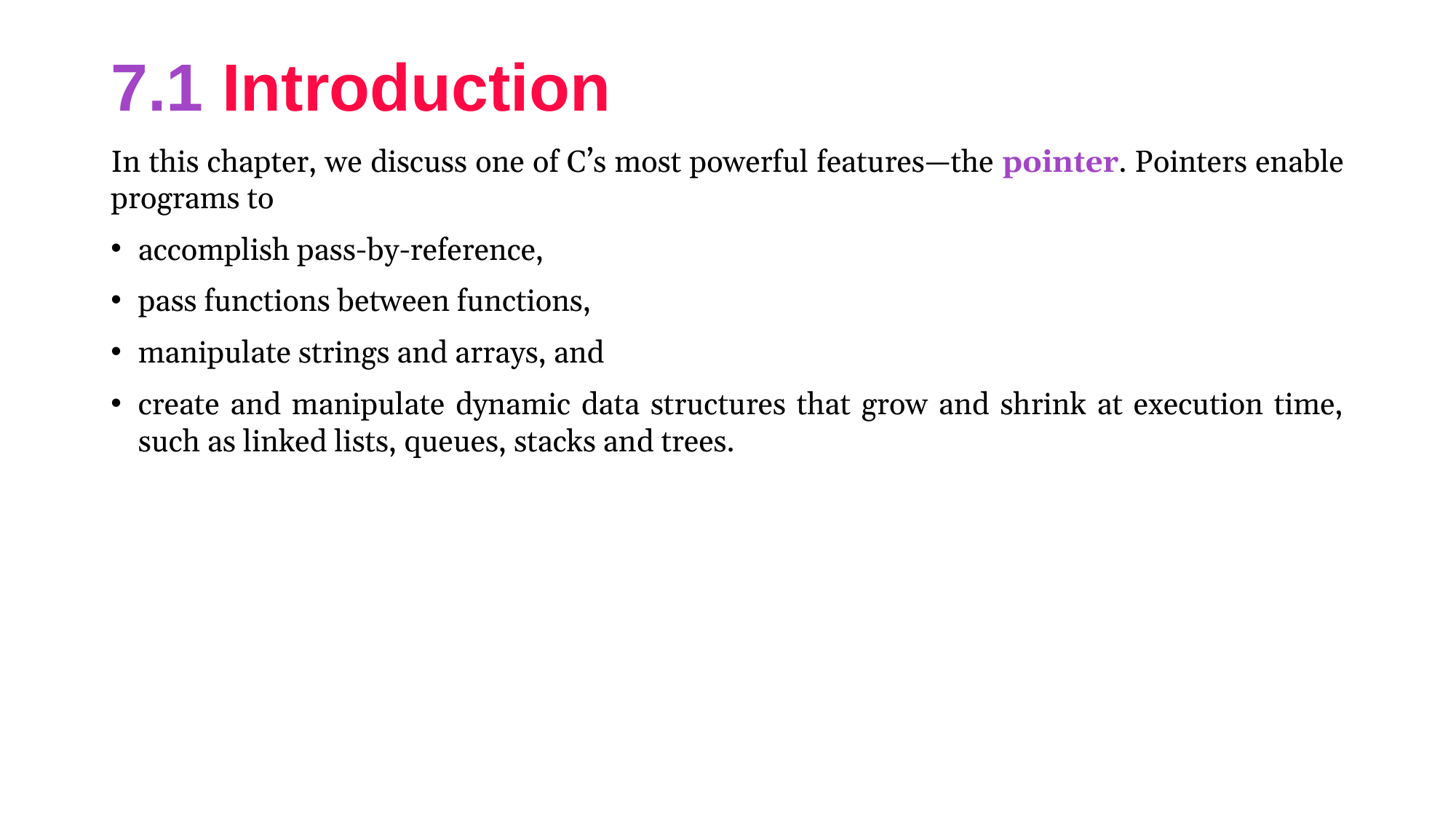

# 7.1 Introduction
In this chapter, we discuss one of C’s most powerful features—the pointer. Pointers enable programs to
accomplish pass-by-reference,
pass functions between functions,
manipulate strings and arrays, and
create and manipulate dynamic data structures that grow and shrink at execution time, such as linked lists, queues, stacks and trees.